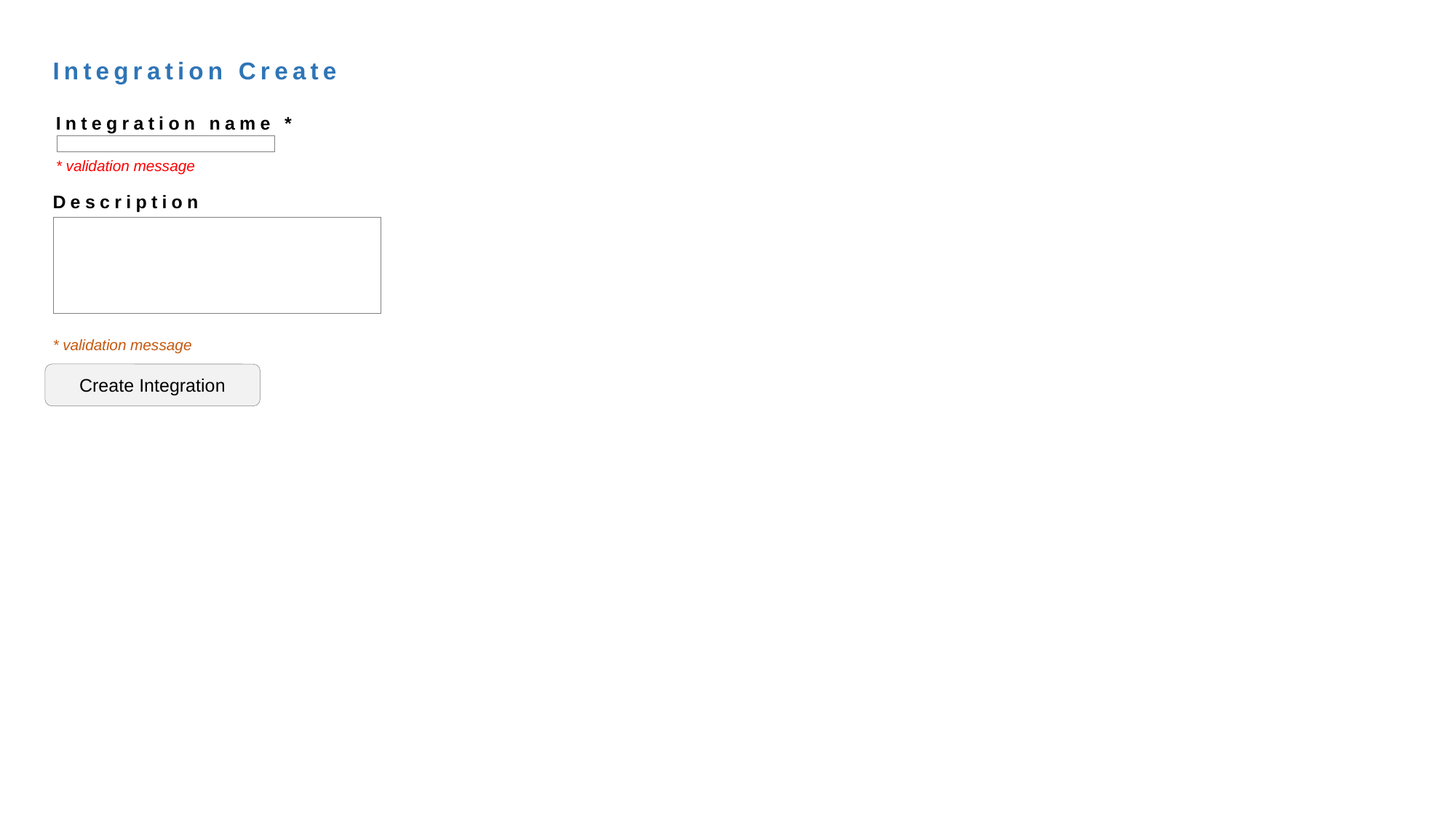

Integration Create
Integration name *

* validation message
Description

* validation message
Create Integration